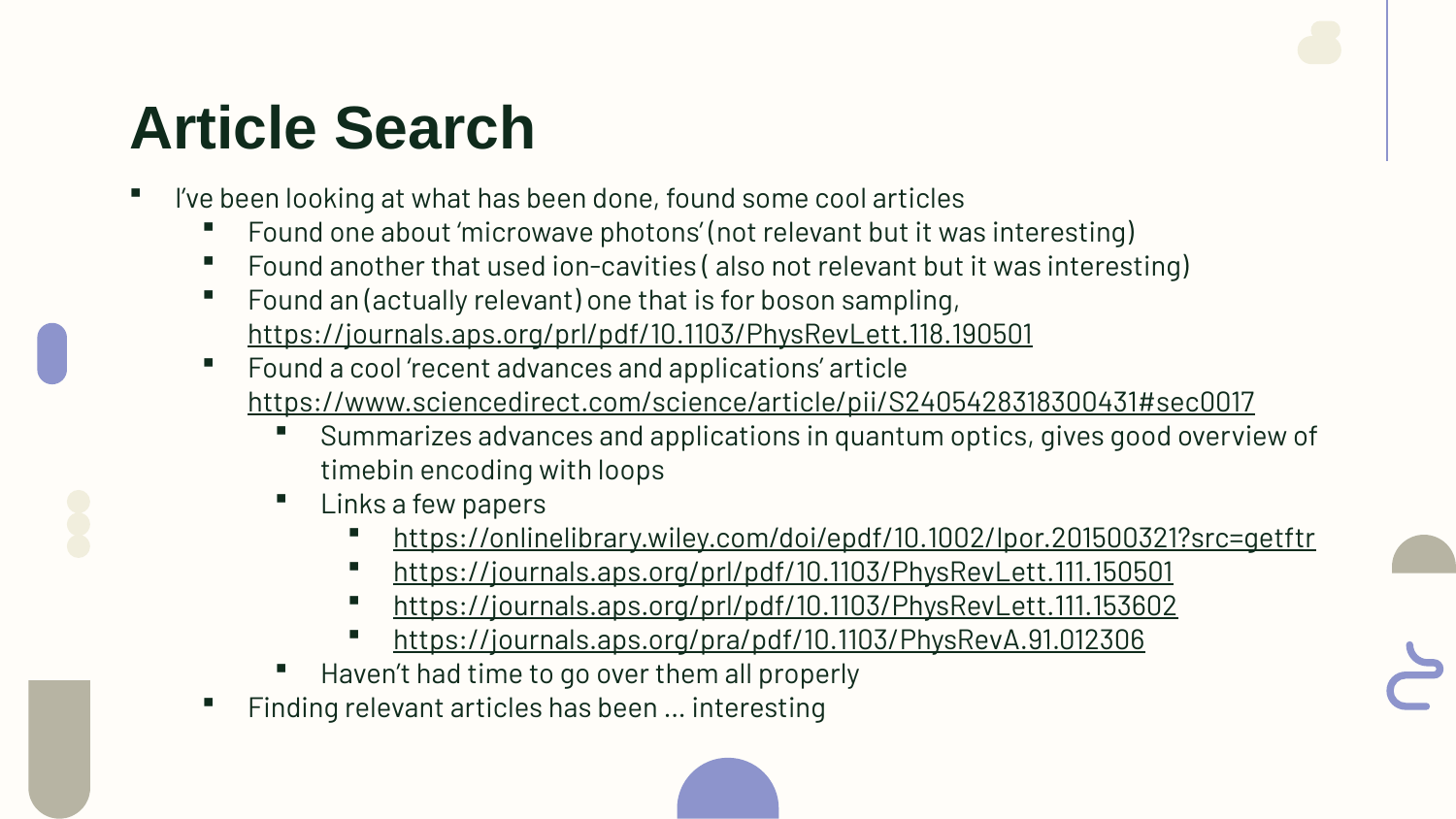

Article Search
I’ve been looking at what has been done, found some cool articles
Found one about ‘microwave photons’ (not relevant but it was interesting)
Found another that used ion-cavities ( also not relevant but it was interesting)
Found an (actually relevant) one that is for boson sampling, https://journals.aps.org/prl/pdf/10.1103/PhysRevLett.118.190501
Found a cool ‘recent advances and applications’ article https://www.sciencedirect.com/science/article/pii/S2405428318300431#sec0017
Summarizes advances and applications in quantum optics, gives good overview of timebin encoding with loops
Links a few papers
https://onlinelibrary.wiley.com/doi/epdf/10.1002/lpor.201500321?src=getftr
https://journals.aps.org/prl/pdf/10.1103/PhysRevLett.111.150501
https://journals.aps.org/prl/pdf/10.1103/PhysRevLett.111.153602
https://journals.aps.org/pra/pdf/10.1103/PhysRevA.91.012306
Haven’t had time to go over them all properly
Finding relevant articles has been … interesting